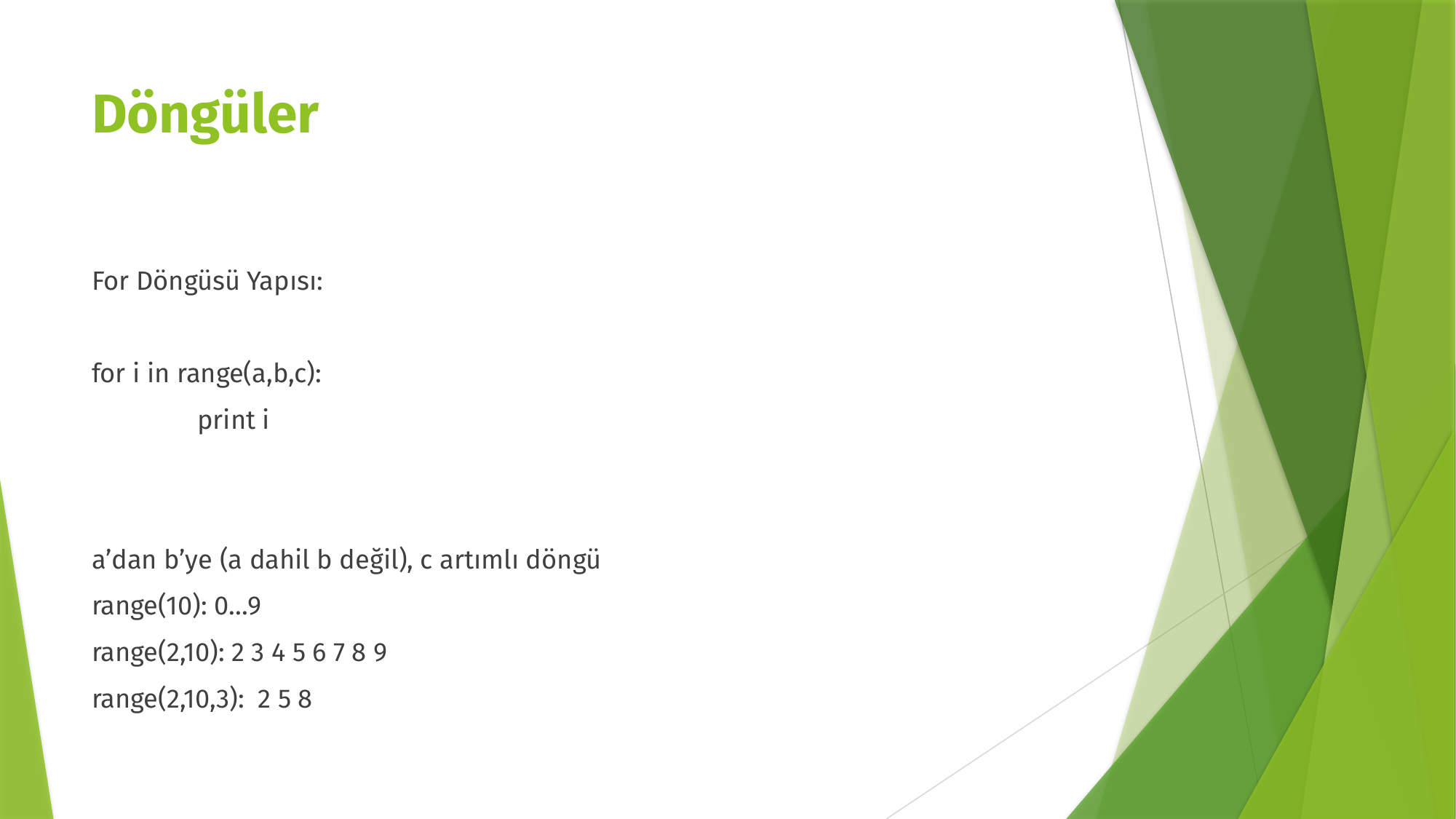

# Döngüler
For Döngüsü Yapısı:

for i in range(a,b,c):
	print i

a’dan b’ye (a dahil b değil), c artımlı döngü
range(10): 0…9
range(2,10): 2 3 4 5 6 7 8 9
range(2,10,3):  2 5 8